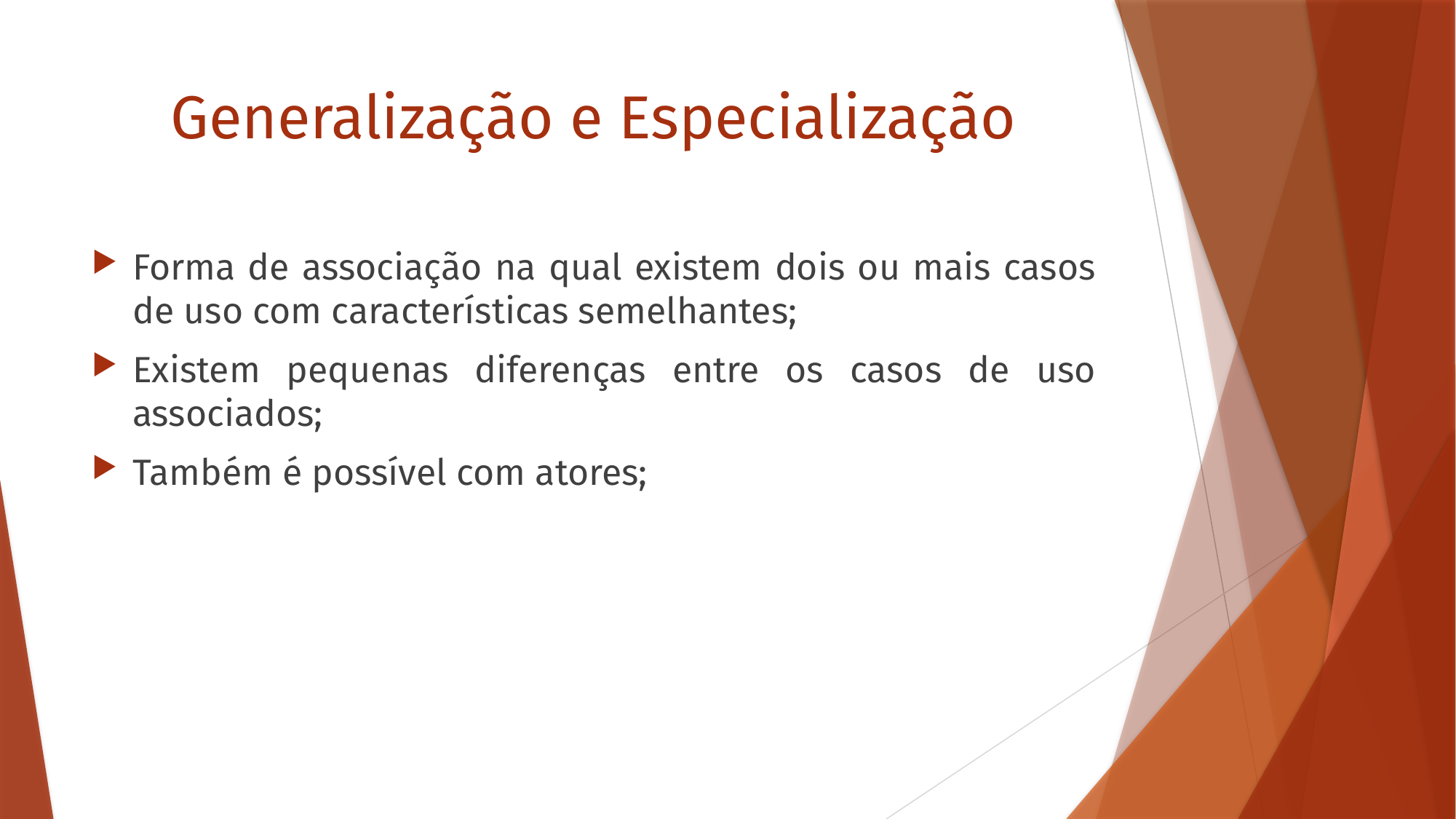

# Generalização e Especialização
Forma de associação na qual existem dois ou mais casos de uso com características semelhantes;
Existem pequenas diferenças entre os casos de uso associados;
Também é possível com atores;